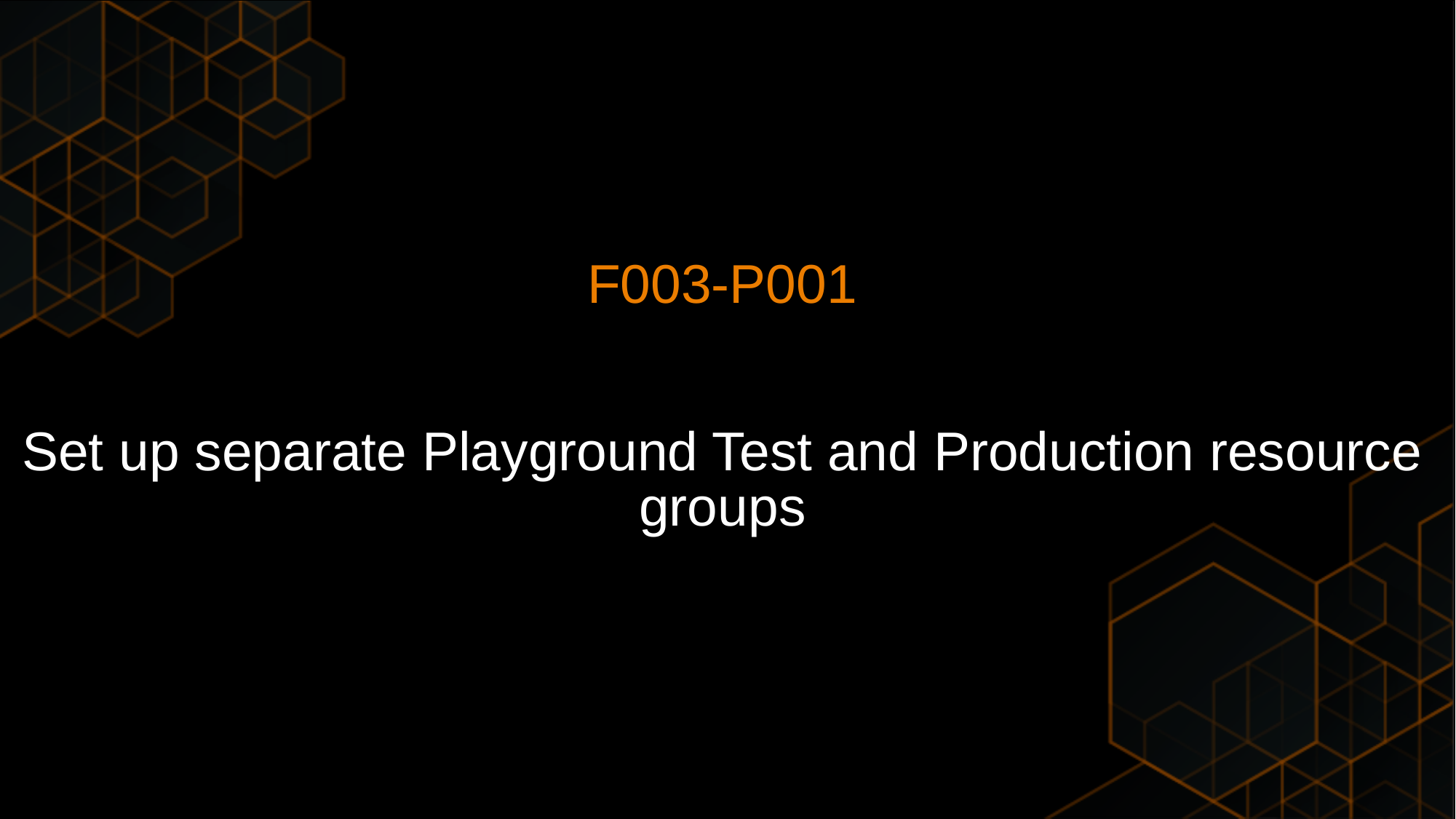

F003-P001

Set up separate Playground Test and Production resource groups